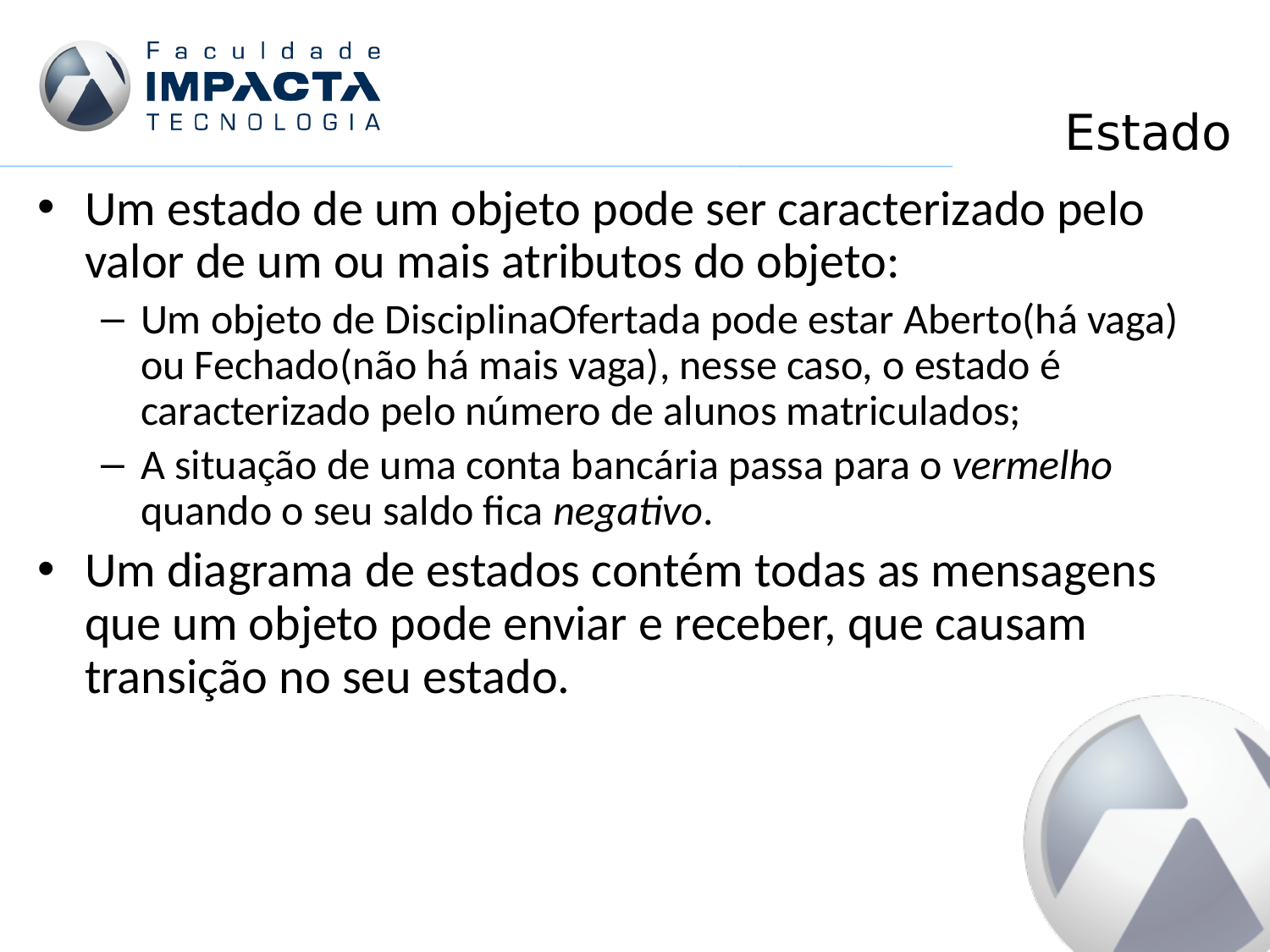

# Estado
Um estado de um objeto pode ser caracterizado pelo valor de um ou mais atributos do objeto:
Um objeto de DisciplinaOfertada pode estar Aberto(há vaga) ou Fechado(não há mais vaga), nesse caso, o estado é caracterizado pelo número de alunos matriculados;
A situação de uma conta bancária passa para o vermelho quando o seu saldo fica negativo.
Um diagrama de estados contém todas as mensagens que um objeto pode enviar e receber, que causam transição no seu estado.